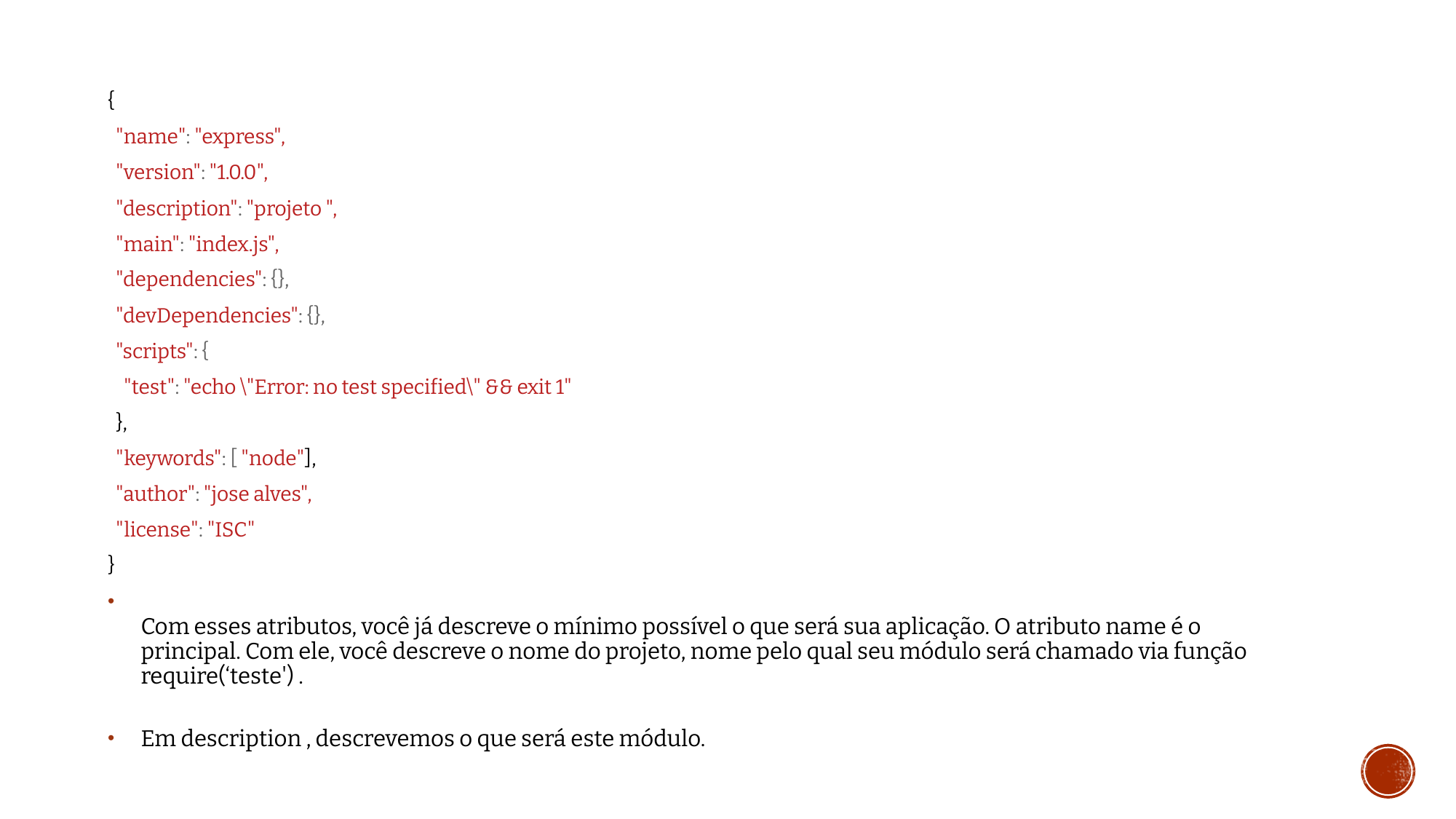

{
  "name": "express",
  "version": "1.0.0",
  "description": "projeto ",
  "main": "index.js",
  "dependencies": {},
  "devDependencies": {},
  "scripts": {
    "test": "echo \"Error: no test specified\" && exit 1"
  },
  "keywords": [ "node"],
  "author": "jose alves",
  "license": "ISC"
}
Com esses atributos, você já descreve o mínimo possível o que será sua aplicação. O atributo name é o principal. Com ele, você descreve o nome do projeto, nome pelo qual seu módulo será chamado via função require(‘teste') .
Em description , descrevemos o que será este módulo.